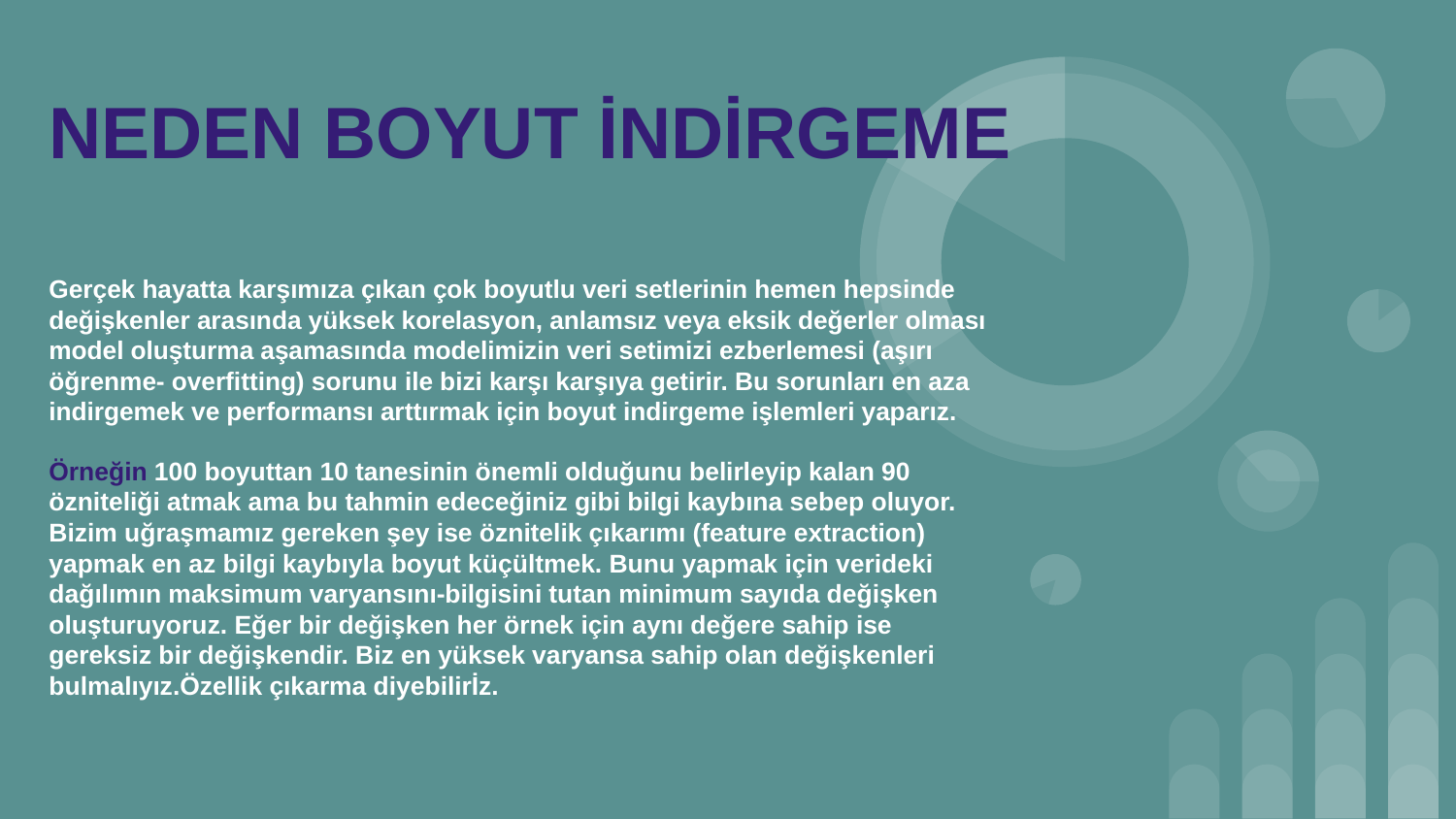

# NEDEN BOYUT İNDİRGEME

Gerçek hayatta karşımıza çıkan çok boyutlu veri setlerinin hemen hepsinde değişkenler arasında yüksek korelasyon, anlamsız veya eksik değerler olması model oluşturma aşamasında modelimizin veri setimizi ezberlemesi (aşırı öğrenme- overfitting) sorunu ile bizi karşı karşıya getirir. Bu sorunları en aza indirgemek ve performansı arttırmak için boyut indirgeme işlemleri yaparız.

Örneğin 100 boyuttan 10 tanesinin önemli olduğunu belirleyip kalan 90 özniteliği atmak ama bu tahmin edeceğiniz gibi bilgi kaybına sebep oluyor.
Bizim uğraşmamız gereken şey ise öznitelik çıkarımı (feature extraction) yapmak en az bilgi kaybıyla boyut küçültmek. Bunu yapmak için verideki
dağılımın maksimum varyansını-bilgisini tutan minimum sayıda değişken oluşturuyoruz. Eğer bir değişken her örnek için aynı değere sahip ise gereksiz bir değişkendir. Biz en yüksek varyansa sahip olan değişkenleri bulmalıyız.Özellik çıkarma diyebilirİz.